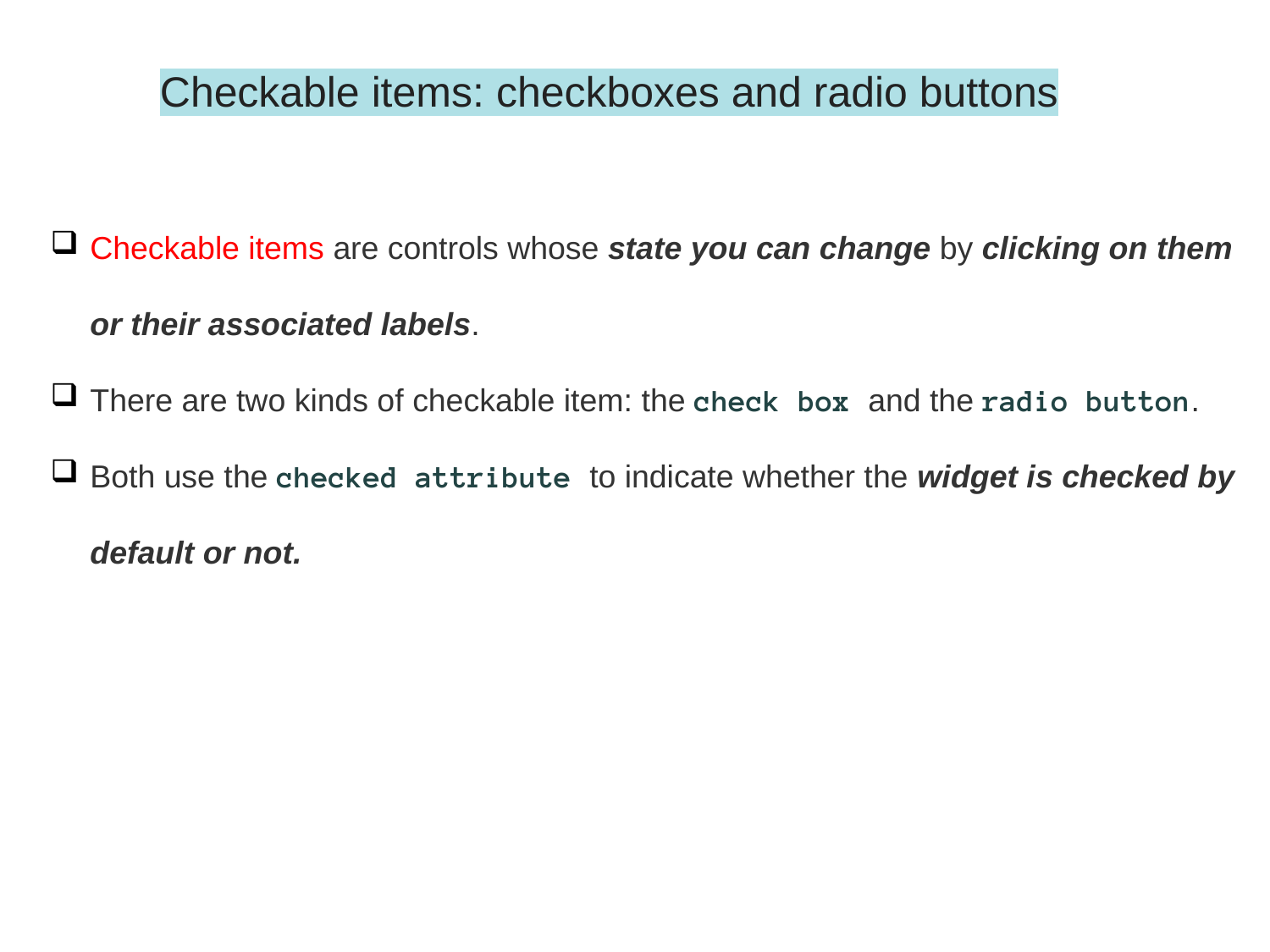

# Checkable items: checkboxes and radio buttons
Checkable items are controls whose state you can change by clicking on them or their associated labels.
There are two kinds of checkable item: the check box and the radio button.
Both use the checked attribute to indicate whether the widget is checked by default or not.